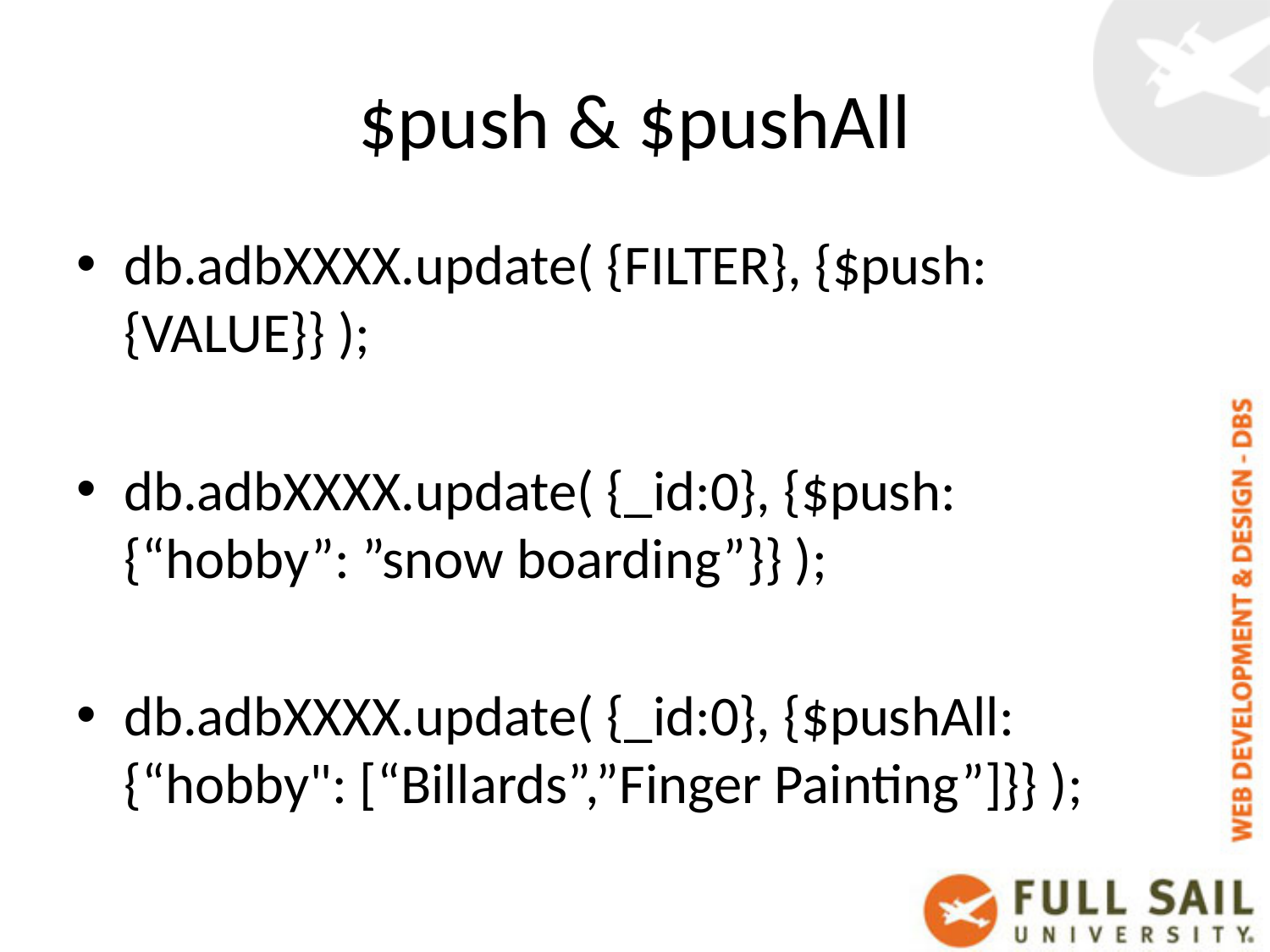

# $push & $pushAll
db.adbXXXX.update( {FILTER}, {$push: {VALUE}} );

db.adbXXXX.update( {_id:0}, {$push: {“hobby”: ”snow boarding”}} );

db.adbXXXX.update( {_id:0}, {$pushAll: {“hobby": [“Billards”,”Finger Painting”]}} );